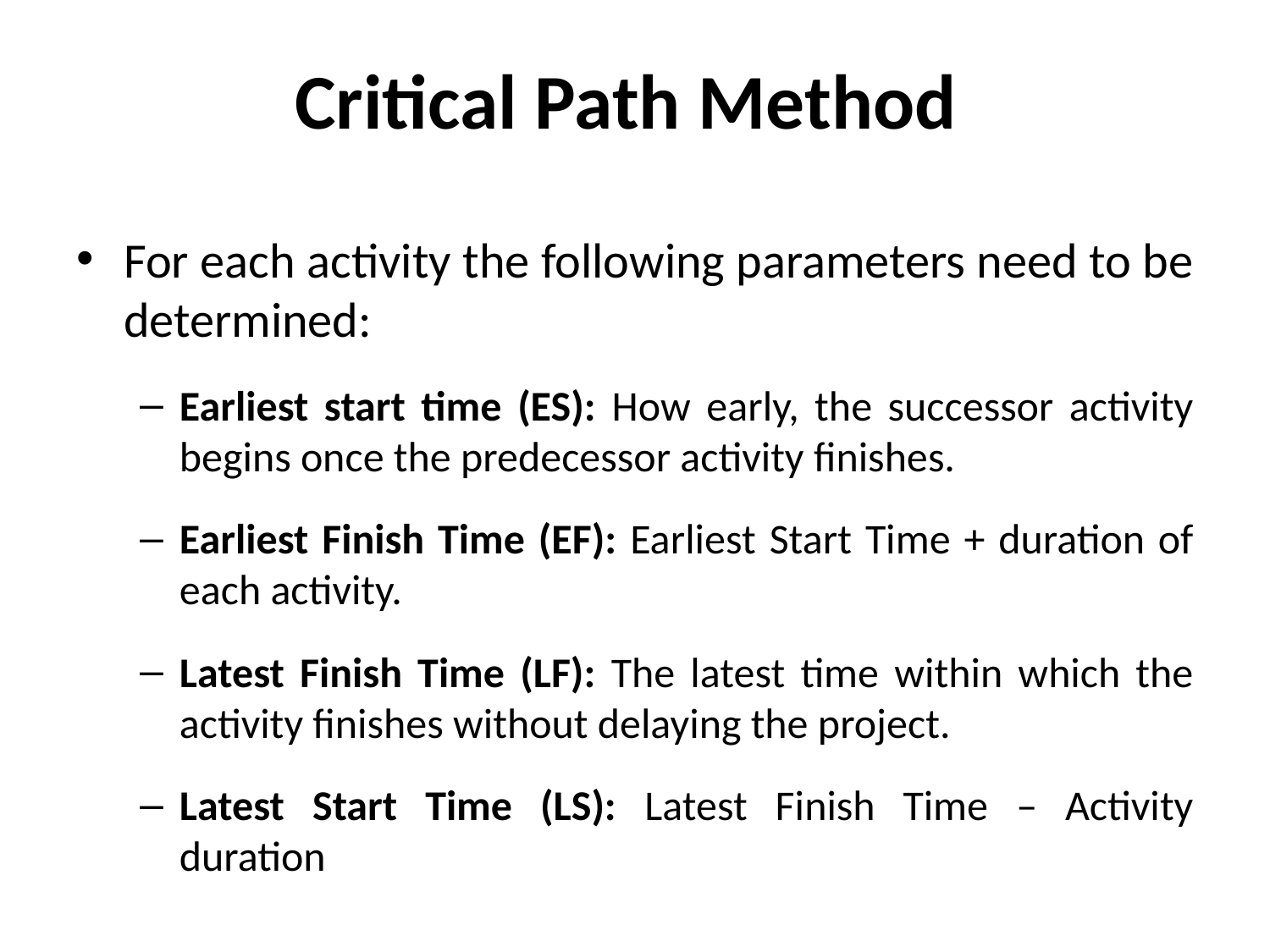

# Critical Path Method
For each activity the following parameters need to be determined:
Earliest start time (ES): How early, the successor activity begins once the predecessor activity finishes.
Earliest Finish Time (EF): Earliest Start Time + duration of each activity.
Latest Finish Time (LF): The latest time within which the activity finishes without delaying the project.
Latest Start Time (LS): Latest Finish Time – Activity duration